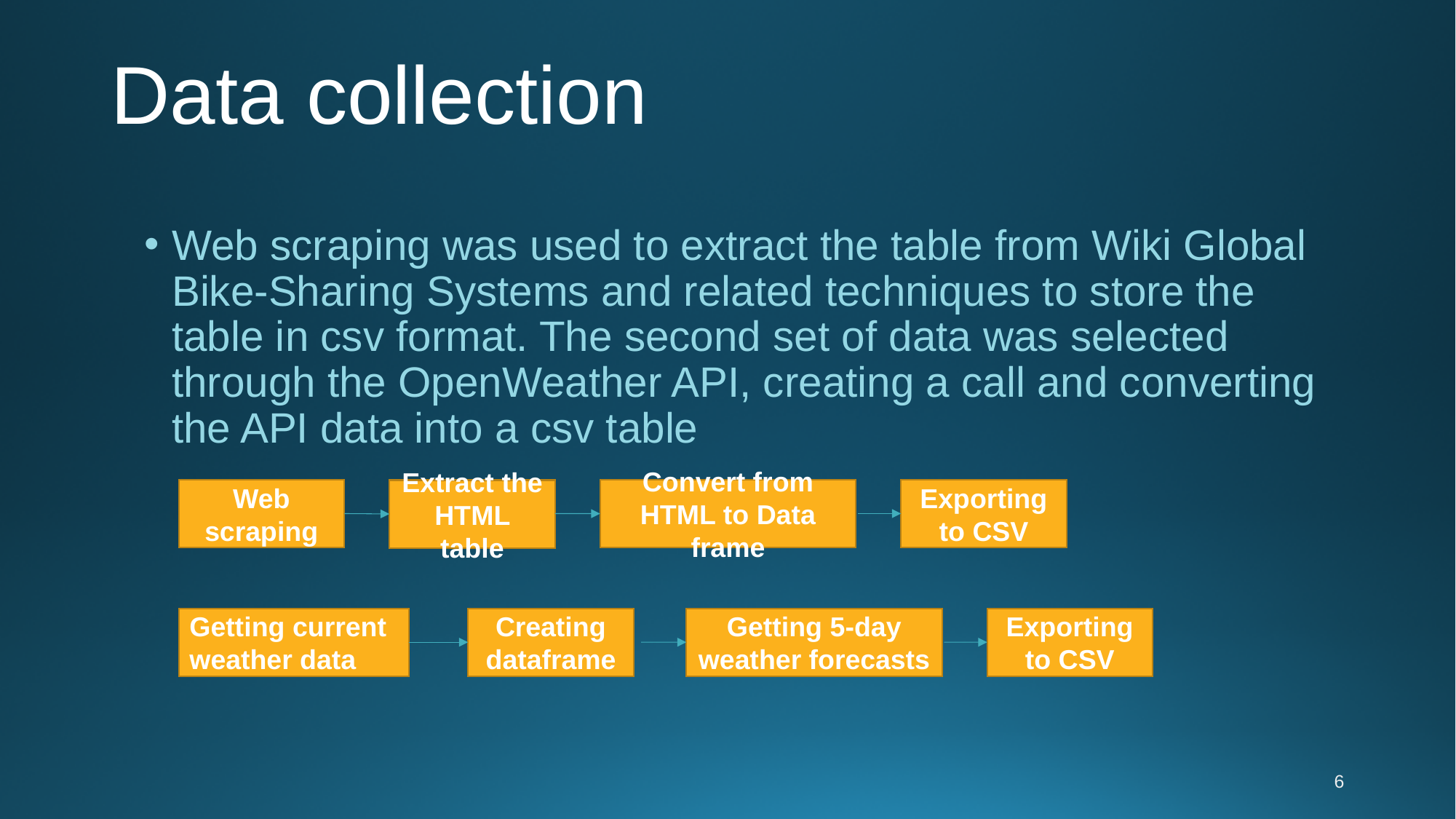

# Data collection
Web scraping was used to extract the table from Wiki Global Bike-Sharing Systems and related techniques to store the table in csv format. The second set of data was selected through the OpenWeather API, creating a call and converting the API data into a csv table

Exporting to CSV
Web scraping
Convert from HTML to Data frame
Extract the HTML table
Creating dataframe
Getting current weather data
Exporting to CSV
Getting 5-day weather forecasts
6